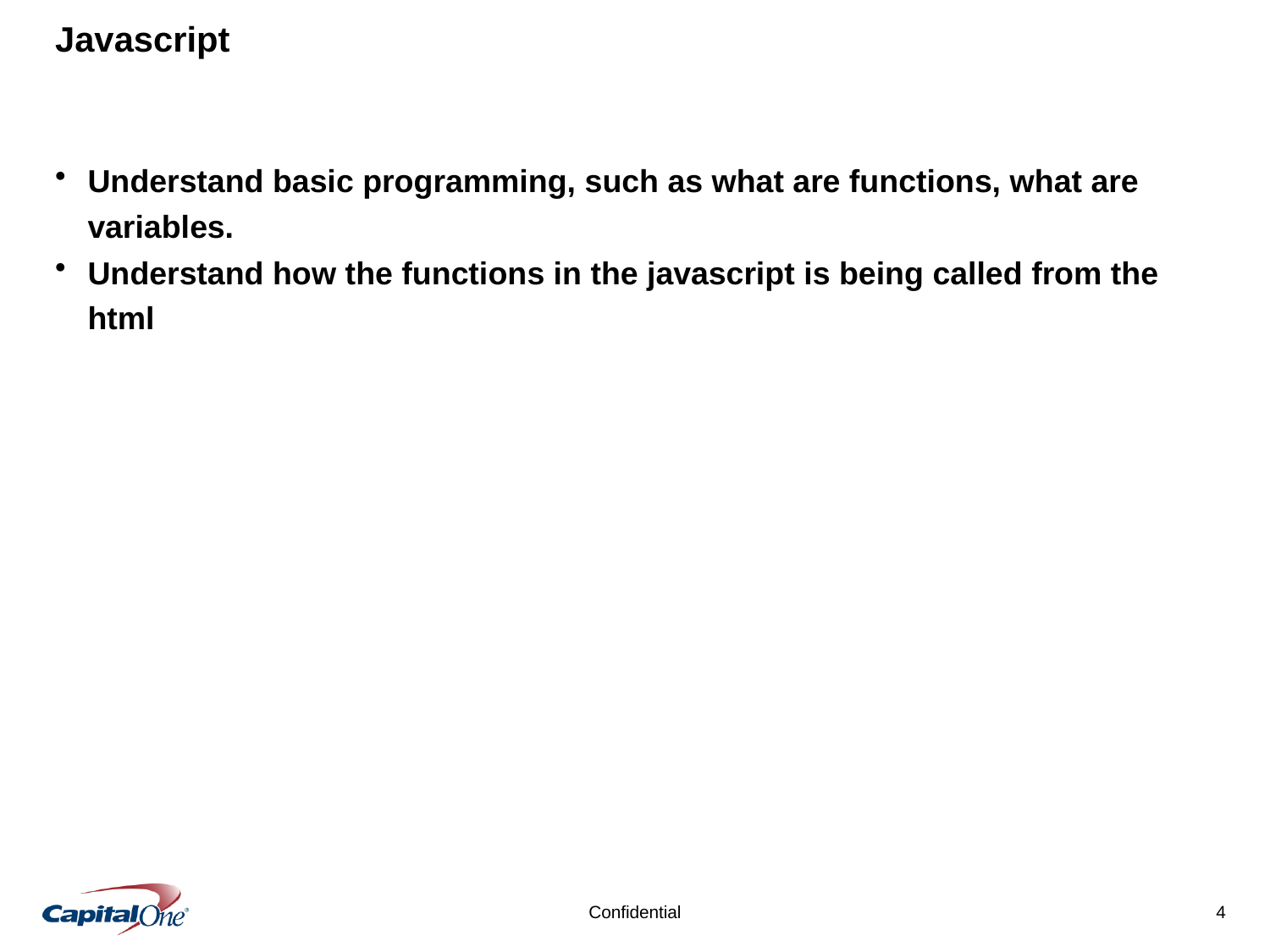

# Javascript
Understand basic programming, such as what are functions, what are variables.
Understand how the functions in the javascript is being called from the html